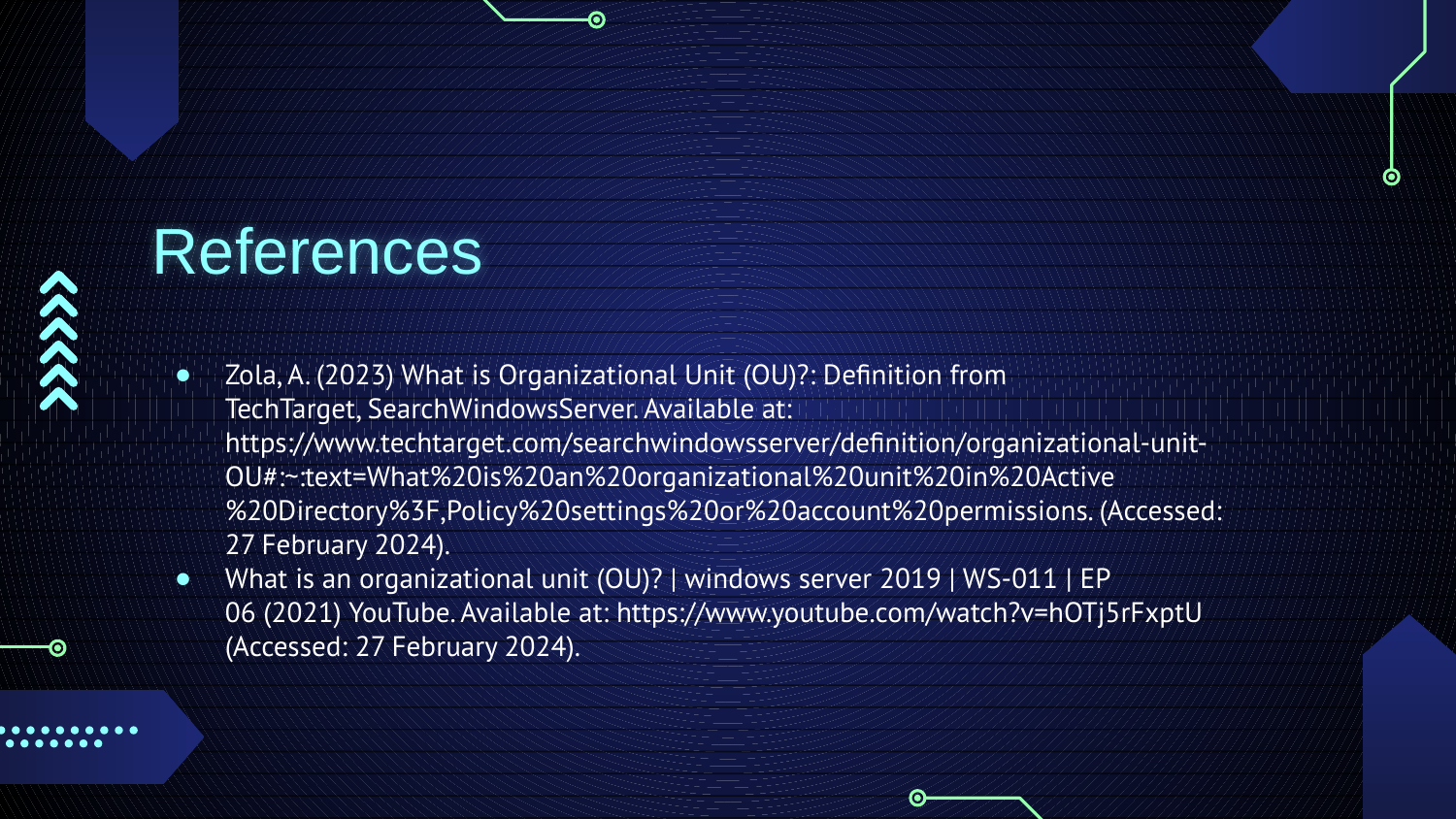

# References

Zola, A. (2023) What is Organizational Unit (OU)?: Definition from TechTarget, SearchWindowsServer. Available at: https://www.techtarget.com/searchwindowsserver/definition/organizational-unit-OU#:~:text=What%20is%20an%20organizational%20unit%20in%20Active%20Directory%3F,Policy%20settings%20or%20account%20permissions. (Accessed: 27 February 2024).
What is an organizational unit (OU)? | windows server 2019 | WS-011 | EP 06 (2021) YouTube. Available at: https://www.youtube.com/watch?v=hOTj5rFxptU (Accessed: 27 February 2024).